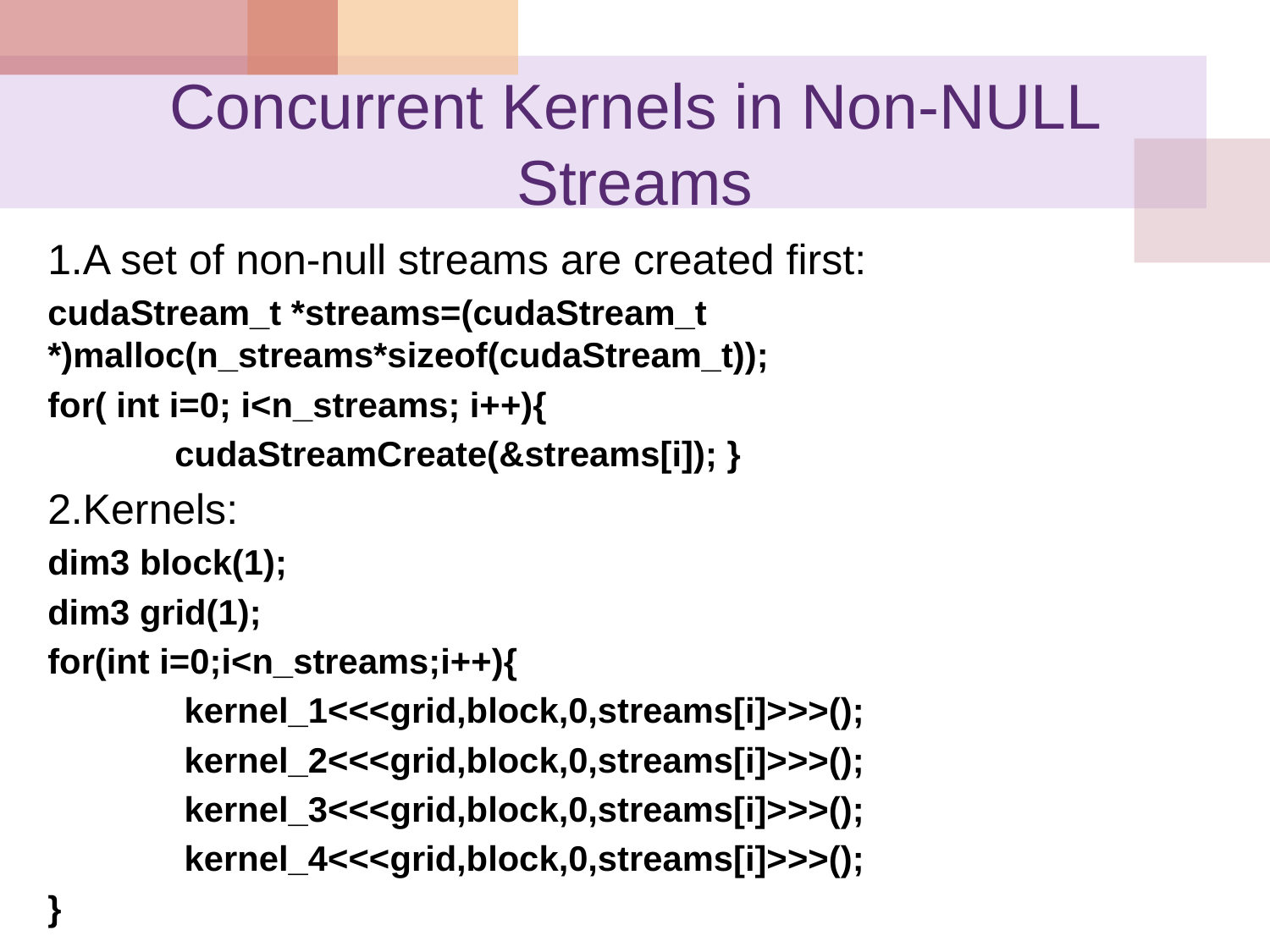

# Concurrent Kernels in Non-NULL Streams
1.A set of non-null streams are created first:
cudaStream_t *streams=(cudaStream_t *)malloc(n_streams*sizeof(cudaStream_t));
for( int i=0; i<n_streams; i++){
	cudaStreamCreate(&streams[i]); }
2.Kernels:
dim3 block(1);
dim3 grid(1);
for(int i=0;i<n_streams;i++){
	 kernel_1<<<grid,block,0,streams[i]>>>();
	 kernel_2<<<grid,block,0,streams[i]>>>();
	 kernel_3<<<grid,block,0,streams[i]>>>();
	 kernel_4<<<grid,block,0,streams[i]>>>();
}